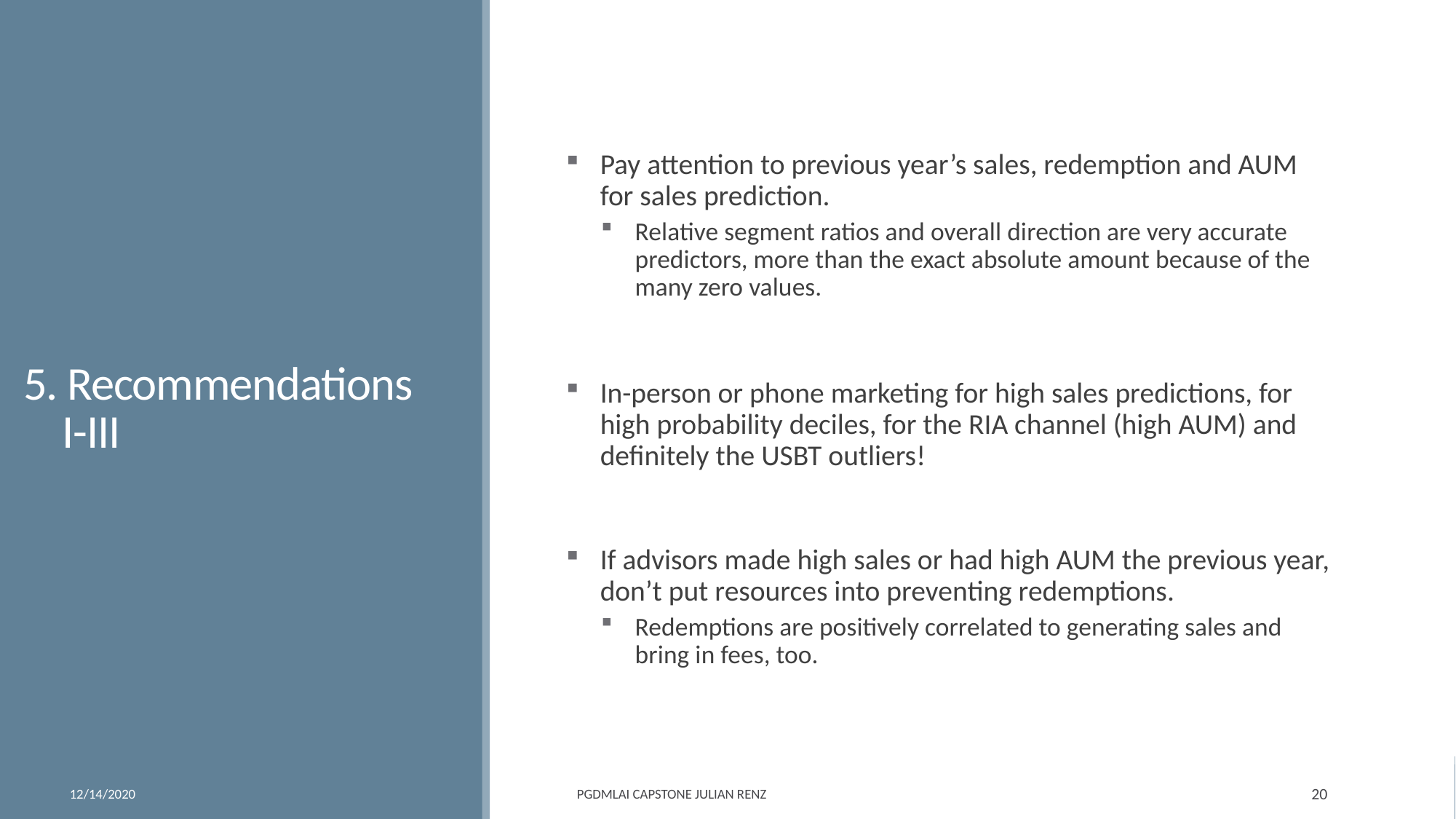

# 5. Recommendations I-III
Pay attention to previous year’s sales, redemption and AUM for sales prediction.
Relative segment ratios and overall direction are very accurate predictors, more than the exact absolute amount because of the many zero values.

In-person or phone marketing for high sales predictions, for high probability deciles, for the RIA channel (high AUM) and definitely the USBT outliers!

If advisors made high sales or had high AUM the previous year, don’t put resources into preventing redemptions.
Redemptions are positively correlated to generating sales and bring in fees, too.
12/14/2020
PGDMLAI CAPSTONE Julian Renz
20